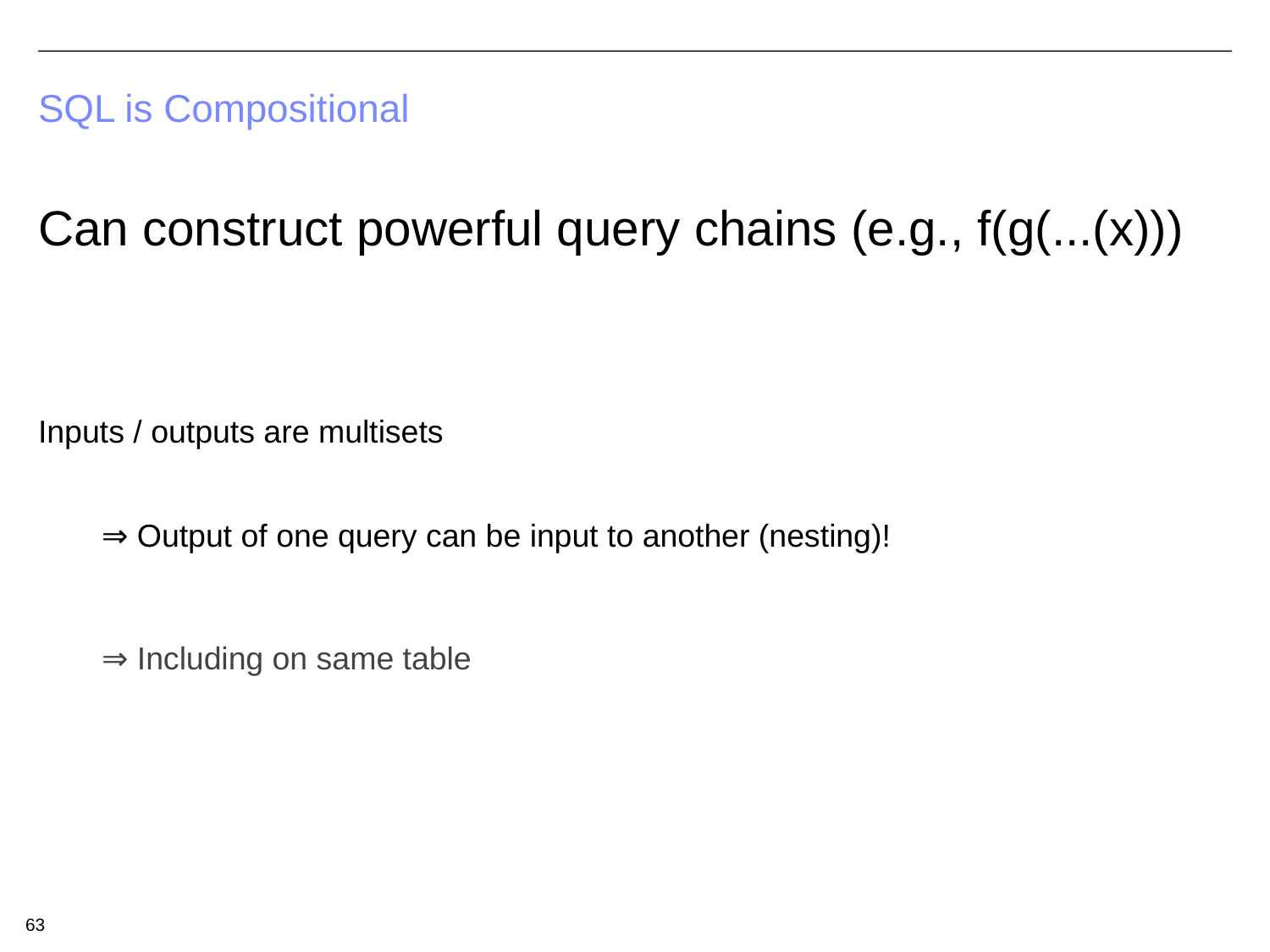

# SQL is Compositional
Can construct powerful query chains (e.g., f(g(...(x)))

Inputs / outputs are multisets

⇒ Output of one query can be input to another (nesting)!

⇒ Including on same table

63